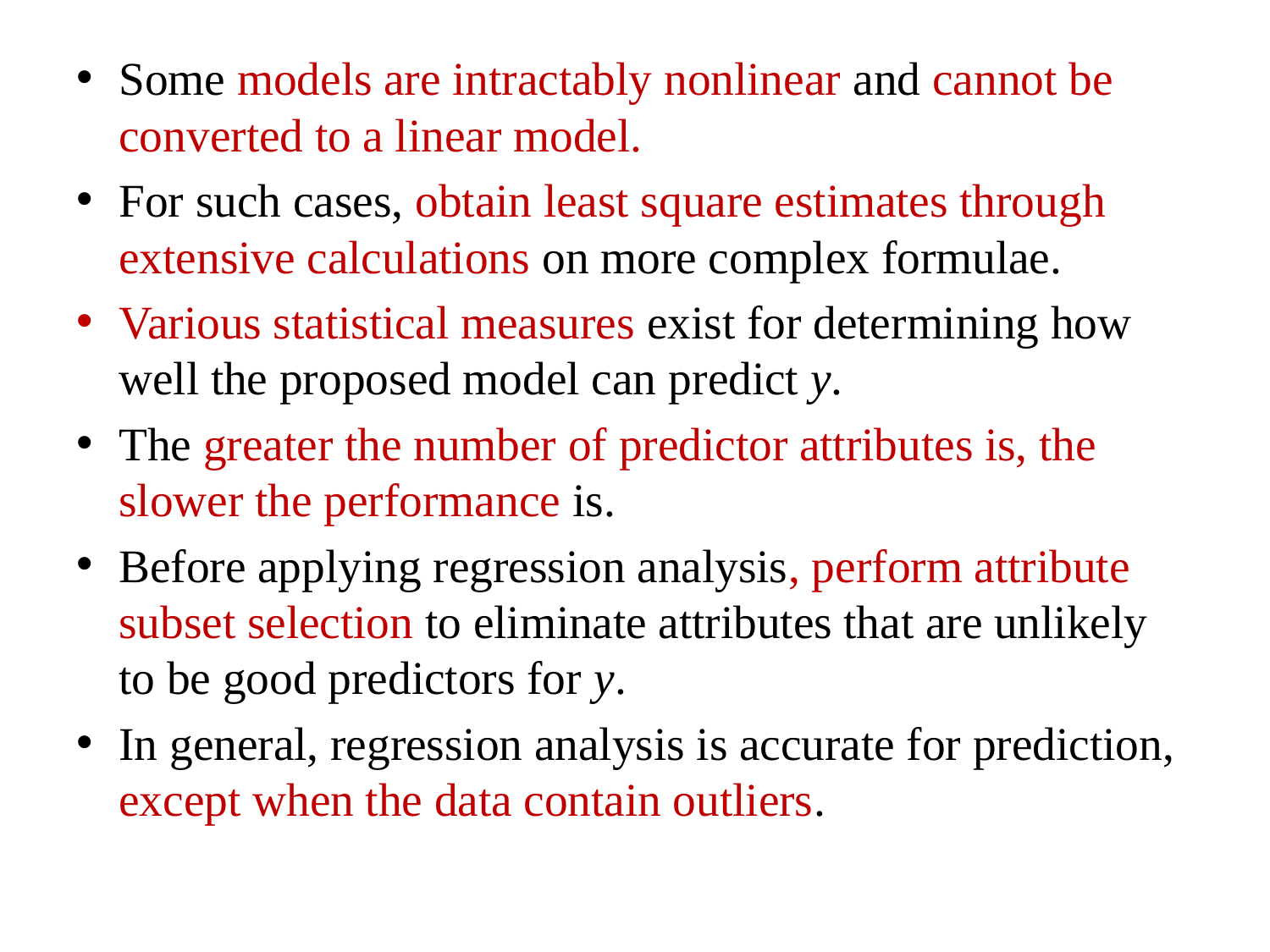

Some models are intractably nonlinear and cannot be converted to a linear model.
For such cases, obtain least square estimates through extensive calculations on more complex formulae.
Various statistical measures exist for determining how well the proposed model can predict y.
The greater the number of predictor attributes is, the slower the performance is.
Before applying regression analysis, perform attribute subset selection to eliminate attributes that are unlikely to be good predictors for y.
In general, regression analysis is accurate for prediction, except when the data contain outliers.